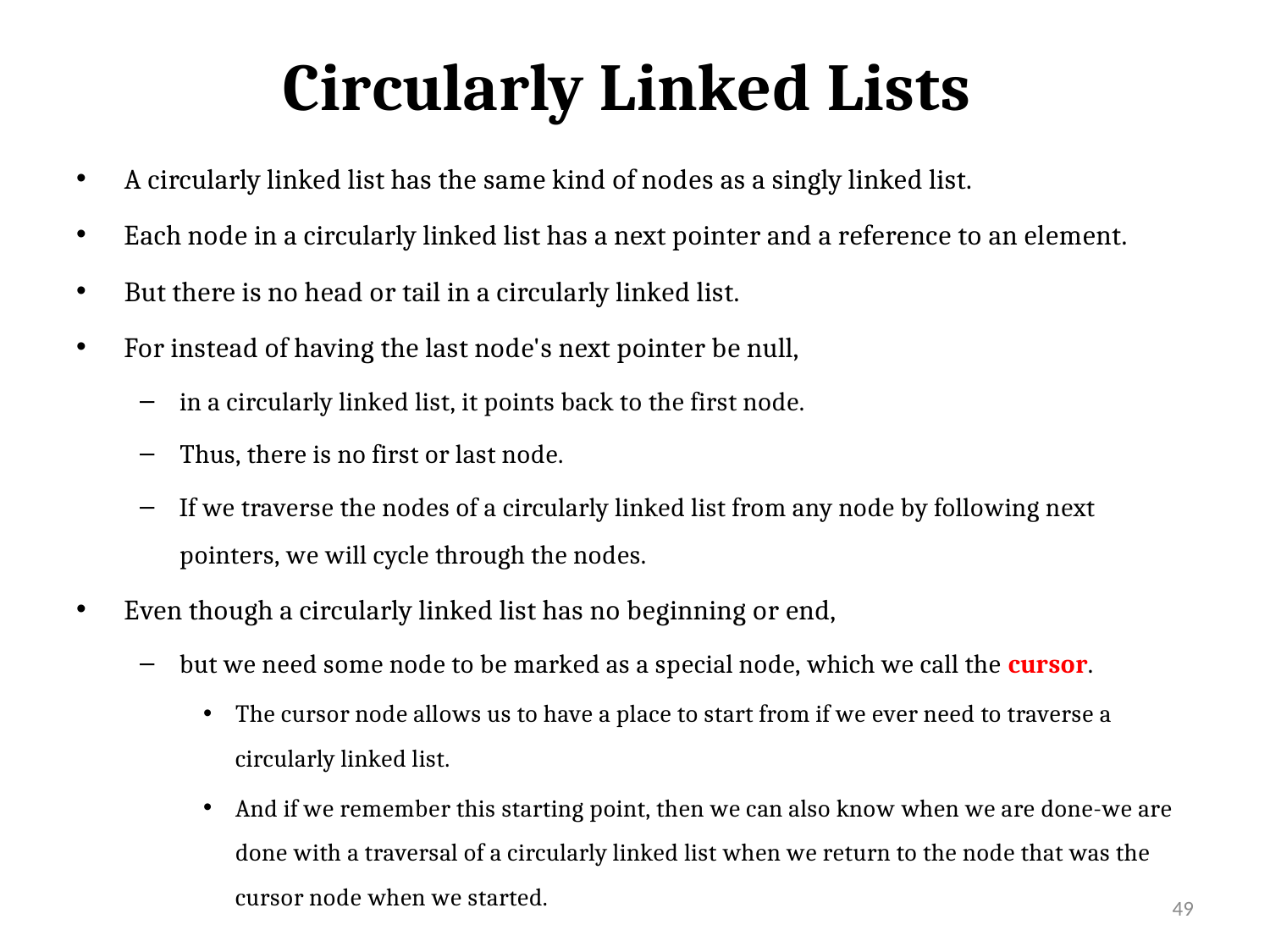

# Circularly Linked Lists
A circularly linked list has the same kind of nodes as a singly linked list.
Each node in a circularly linked list has a next pointer and a reference to an element.
But there is no head or tail in a circularly linked list.
For instead of having the last node's next pointer be null,
in a circularly linked list, it points back to the first node.
Thus, there is no first or last node.
If we traverse the nodes of a circularly linked list from any node by following next pointers, we will cycle through the nodes.
Even though a circularly linked list has no beginning or end,
but we need some node to be marked as a special node, which we call the cursor.
The cursor node allows us to have a place to start from if we ever need to traverse a circularly linked list.
And if we remember this starting point, then we can also know when we are done-we are done with a traversal of a circularly linked list when we return to the node that was the cursor node when we started.

49